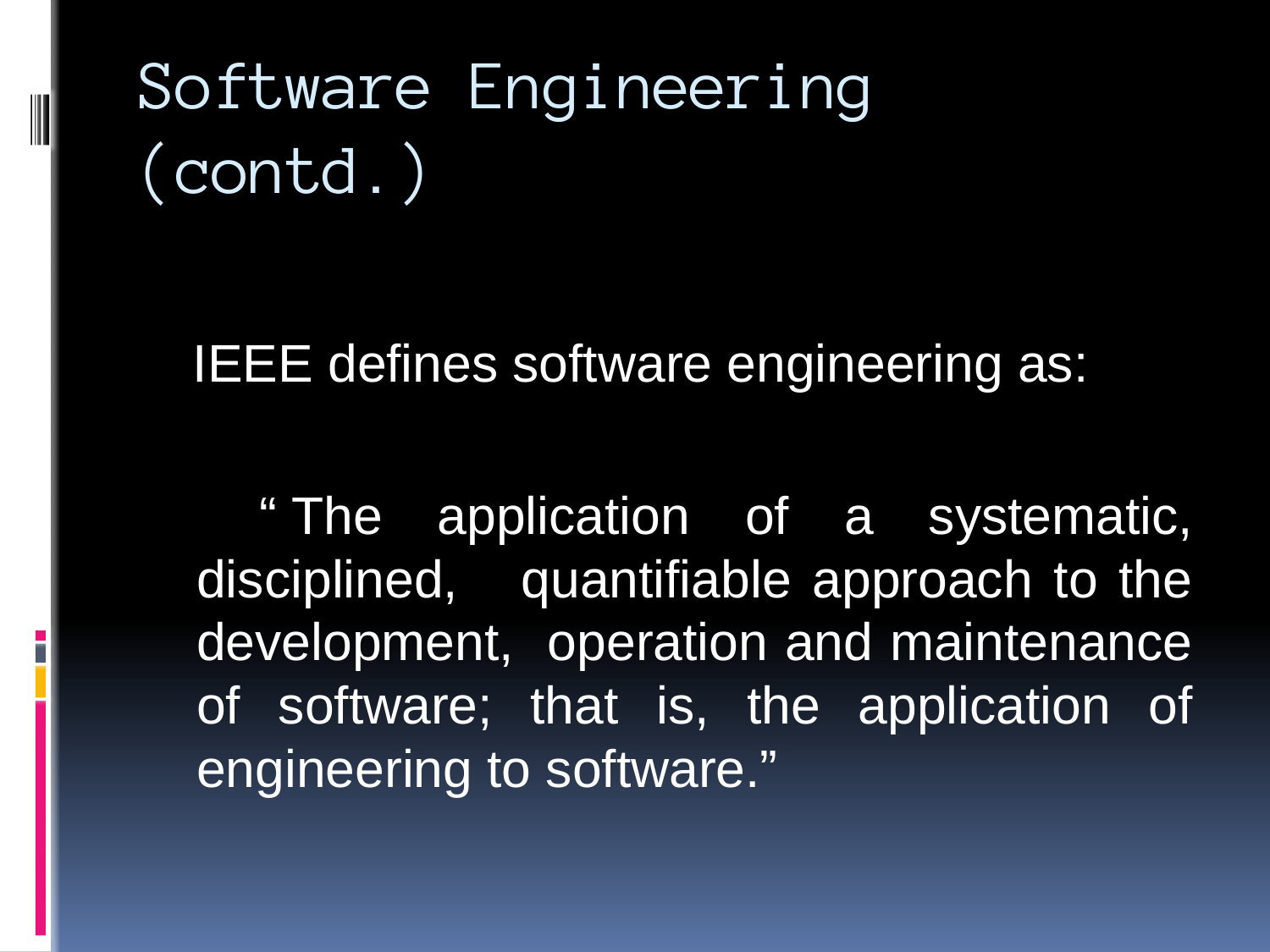

# Software Engineering (contd.)

   IEEE defines software engineering as:

  “ The application of a systematic, disciplined,   quantifiable approach to the development,  operation and maintenance of software; that is, the application of engineering to software.”